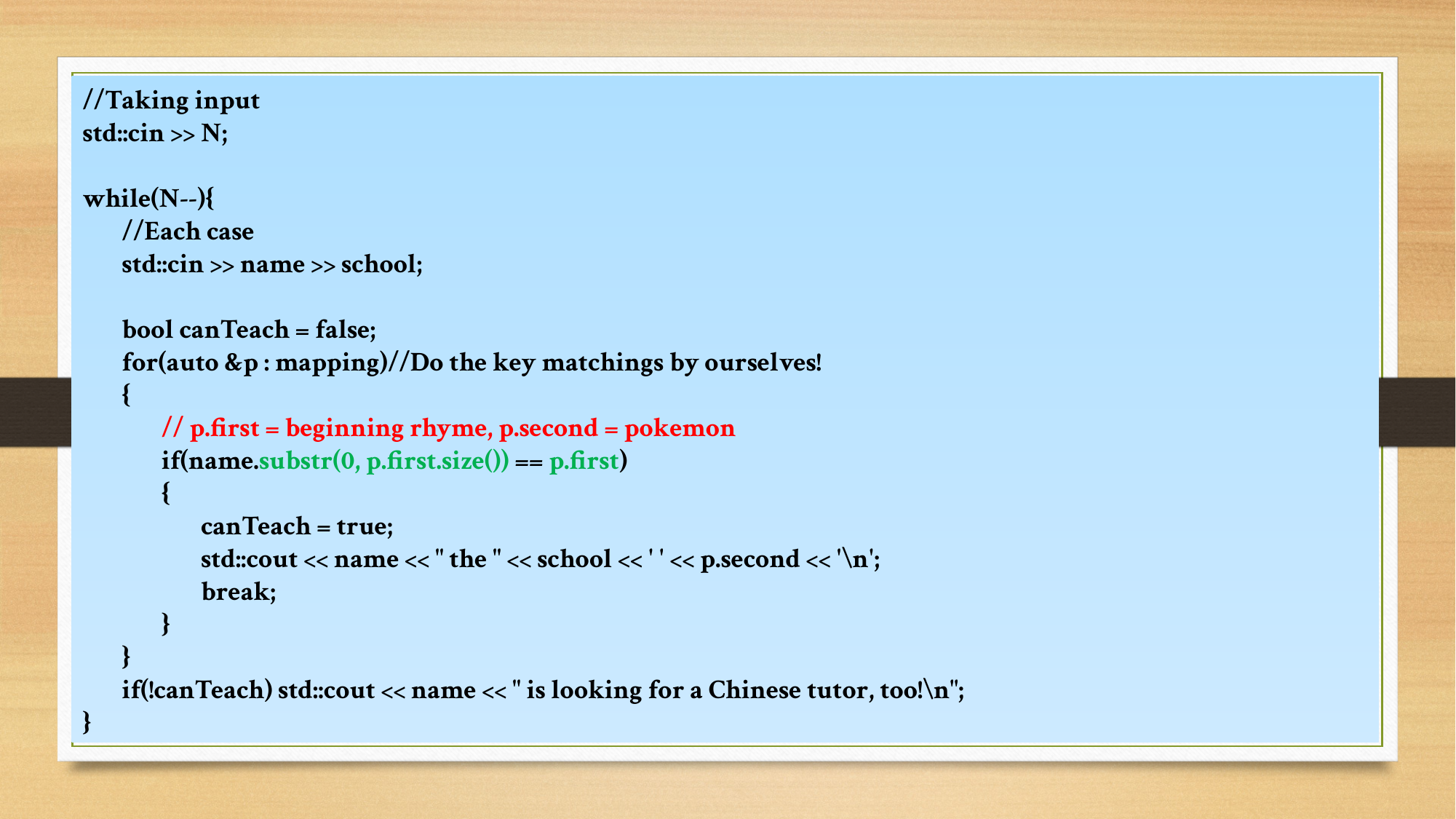

//Taking input
std::cin >> N;

while(N--){
       //Each case
       std::cin >> name >> school;

       bool canTeach = false;
       for(auto &p : mapping)//Do the key matchings by ourselves!
       {
              // p.first = beginning rhyme, p.second = pokemon
              if(name.substr(0, p.first.size()) == p.first)
              {
                     canTeach = true;
                     std::cout << name << " the " << school << ' ' << p.second << '\n';
                     break;
              }
       }
       if(!canTeach) std::cout << name << " is looking for a Chinese tutor, too!\n";
}